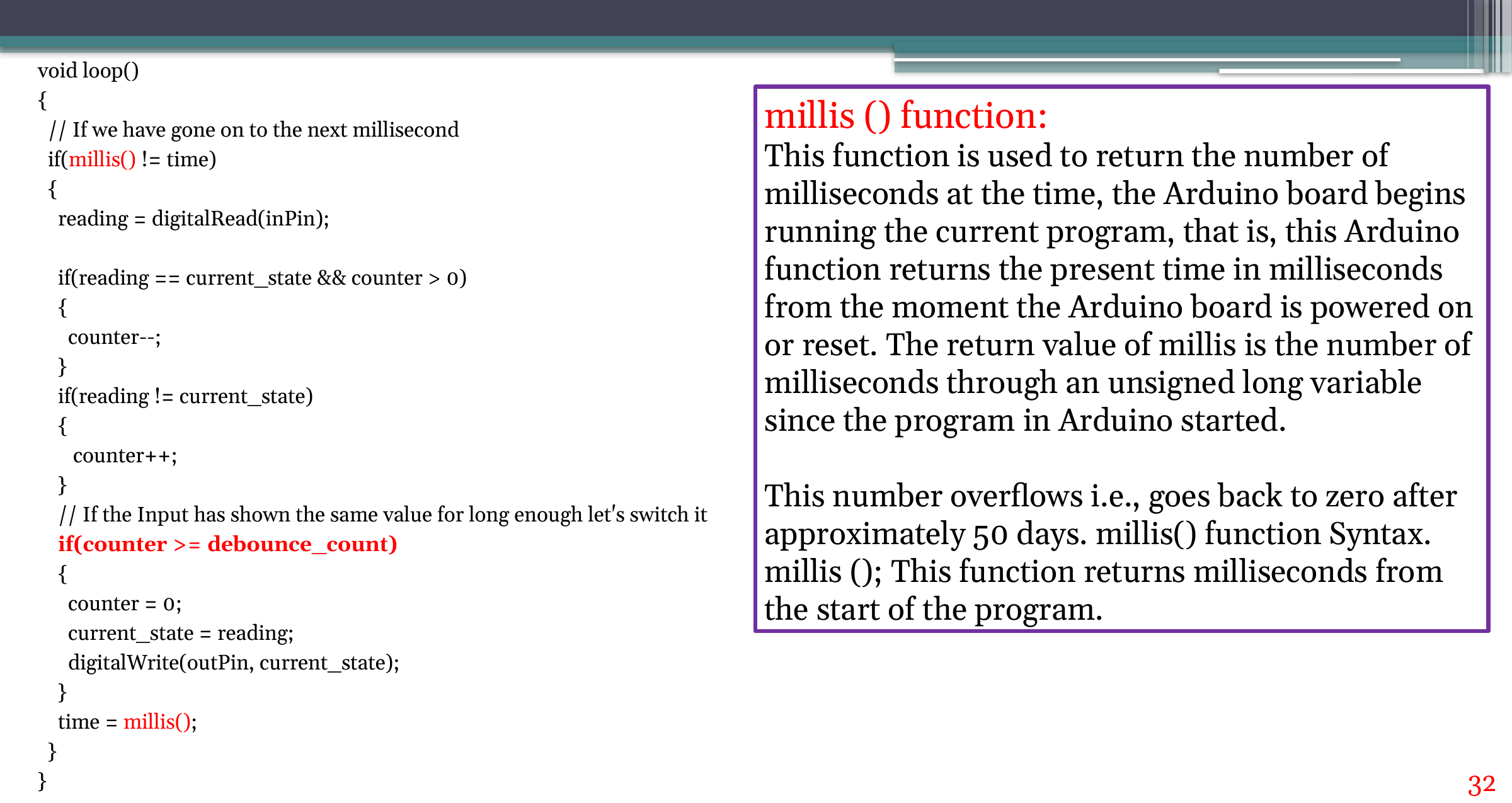

void loop()
{
  // If we have gone on to the next millisecond
  if(millis() != time)
  {
    reading = digitalRead(inPin);

    if(reading == current_state && counter > 0)
    {
      counter--;
    }
    if(reading != current_state)
    {
       counter++;
    }
    // If the Input has shown the same value for long enough let's switch it
    if(counter >= debounce_count)
    {
      counter = 0;
      current_state = reading;
      digitalWrite(outPin, current_state);
    }
    time = millis();
  }
}
millis () function:
This function is used to return the number of milliseconds at the time, the Arduino board begins running the current program, that is, this Arduino function returns the present time in milliseconds from the moment the Arduino board is powered on or reset. The return value of millis is the number of milliseconds through an unsigned long variable since the program in Arduino started.

This number overflows i.e., goes back to zero after approximately 50 days. millis() function Syntax. millis (); This function returns milliseconds from the start of the program.
32